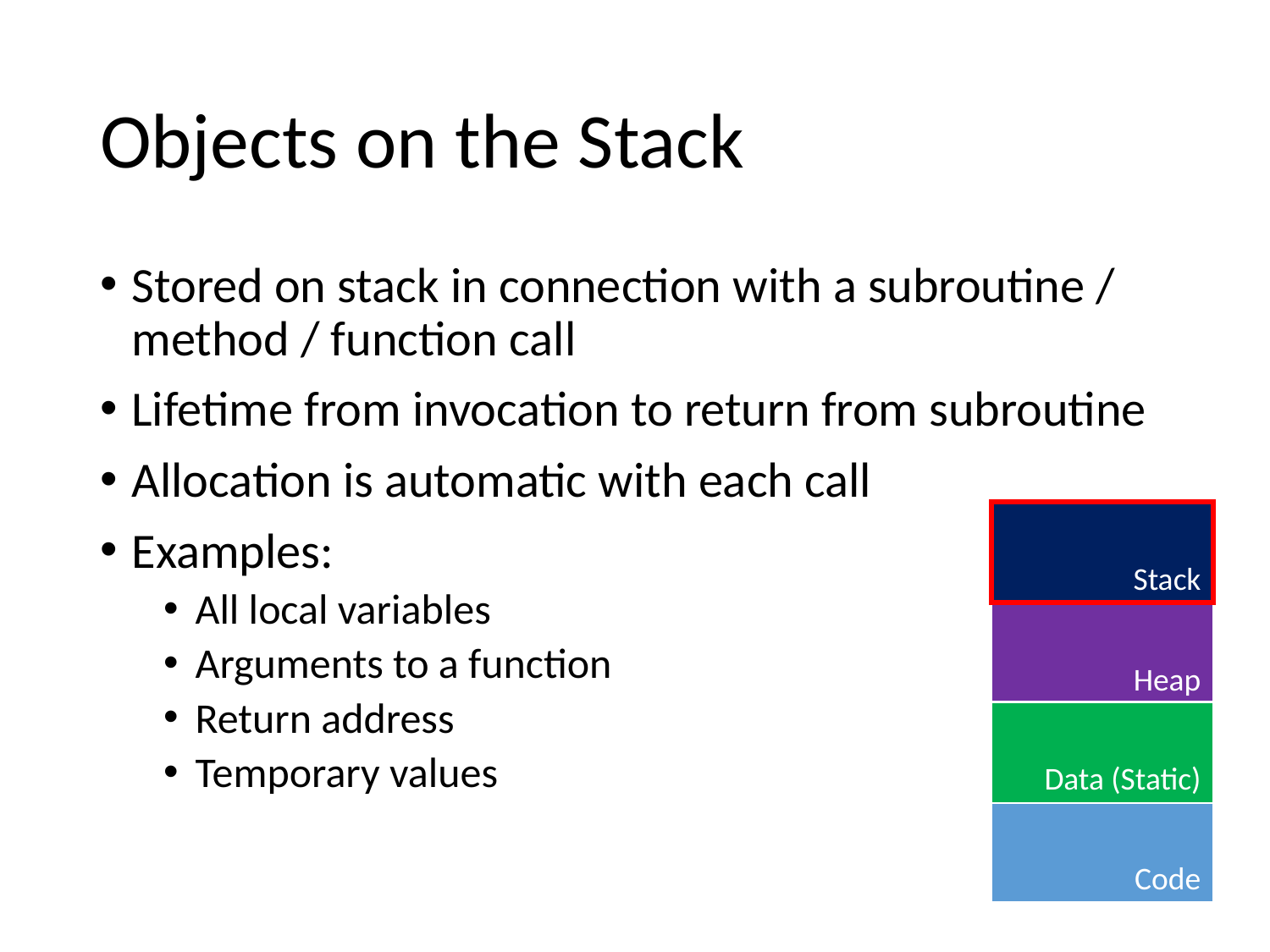

# Objects on the Stack
Stored on stack in connection with a subroutine / method / function call
Lifetime from invocation to return from subroutine
Allocation is automatic with each call
Examples:
All local variables
Arguments to a function
Return address
Temporary values
Stack
Heap
Data (Static)
Code